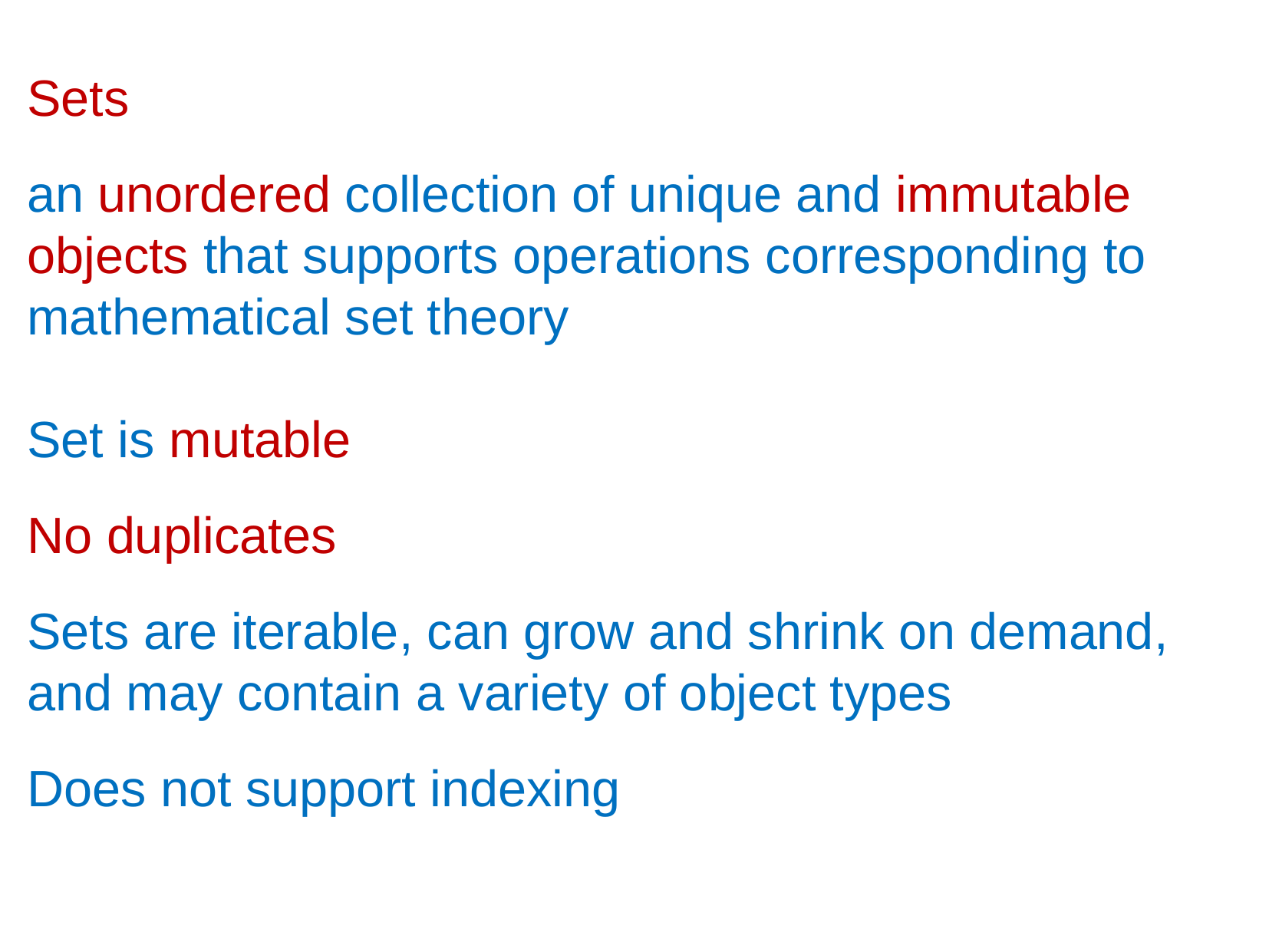

Sets

an unordered collection of unique and immutable objects that supports operations corresponding to mathematical set theory

Set is mutable

No duplicates

Sets are iterable, can grow and shrink on demand, and may contain a variety of object types

Does not support indexing